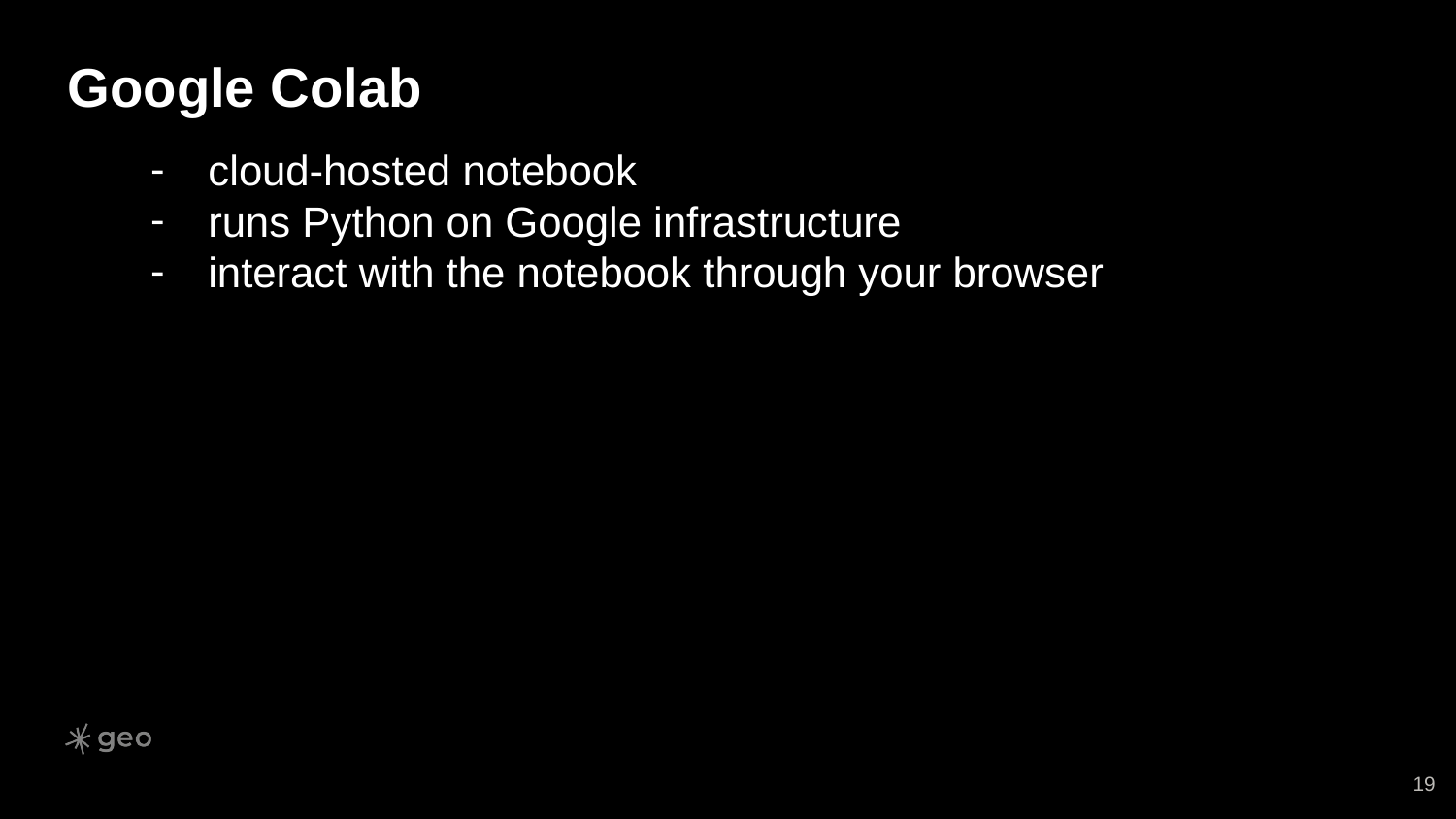

# Google Colab
cloud-hosted notebook
runs Python on Google infrastructure
interact with the notebook through your browser
19